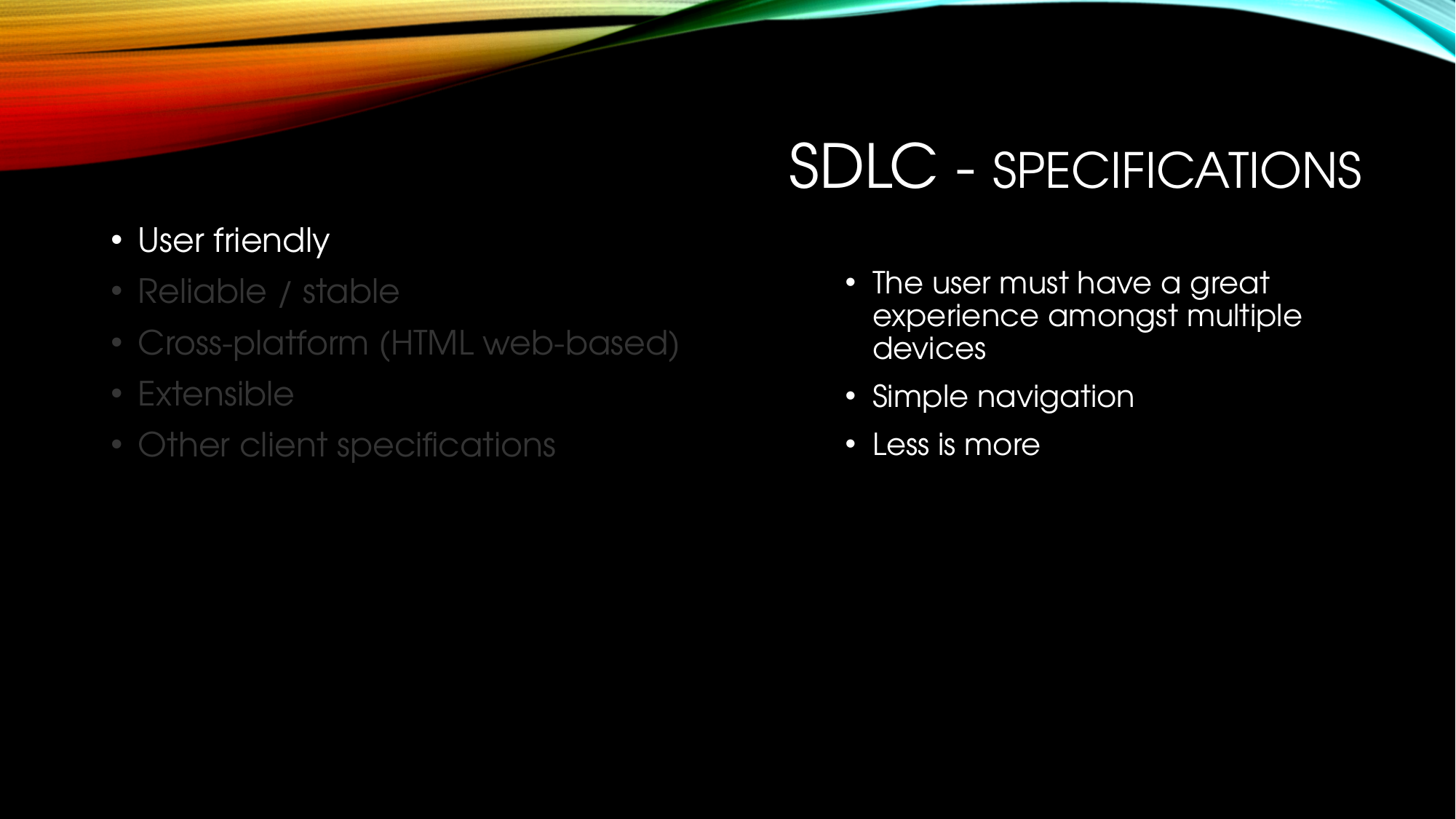

# SDLC - Specifications
User friendly
Reliable / stable
Cross-platform (HTML web-based)
Extensible
Other client specifications
The user must have a great experience amongst multiple devices
Simple navigation
Less is more